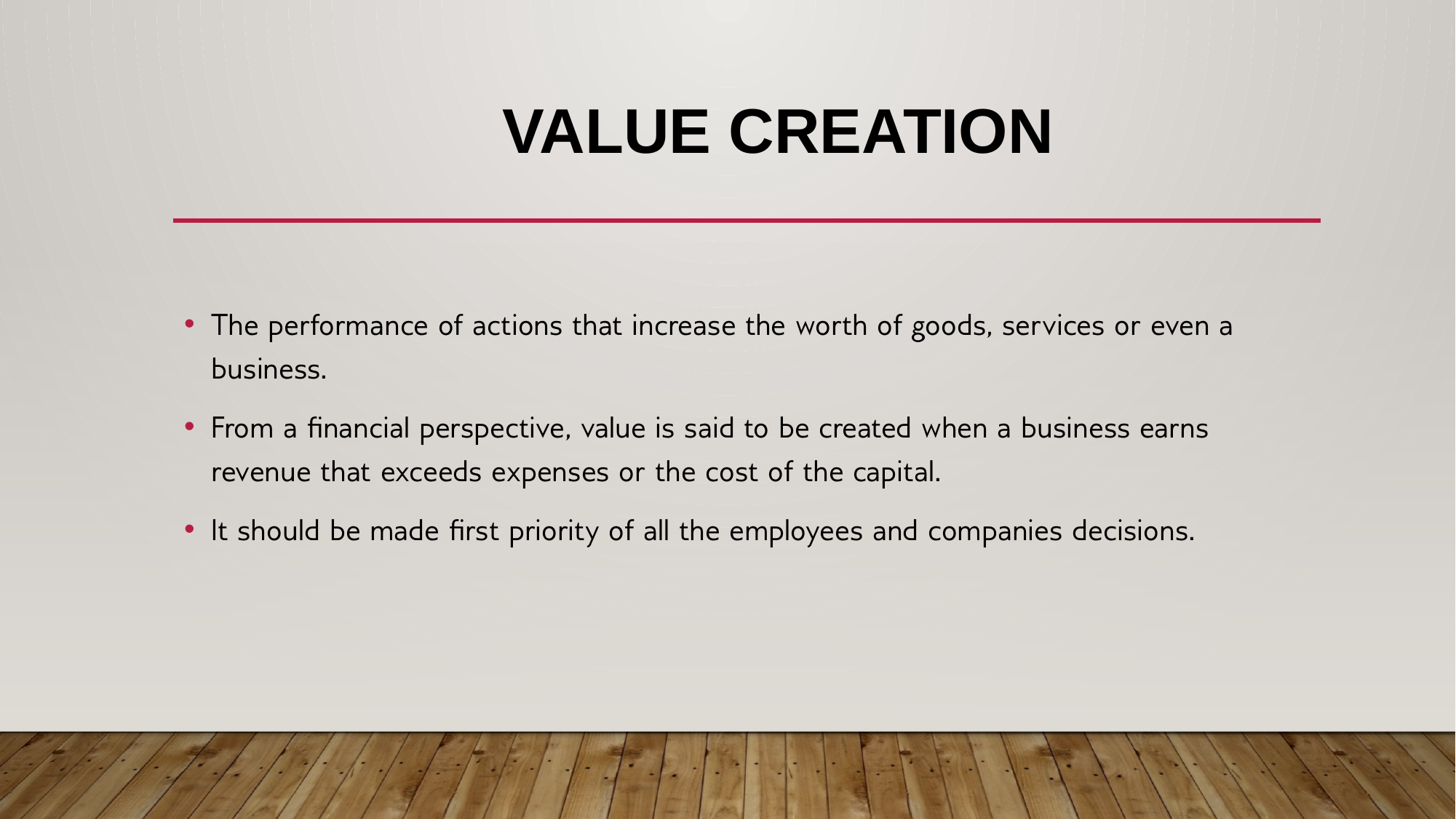

# Value CREATION

The performance of actions that increase the worth of goods, services or even a business.
From a financial perspective, value is said to be created when a business earns revenue that exceeds expenses or the cost of the capital.
It should be made first priority of all the employees and companies decisions.